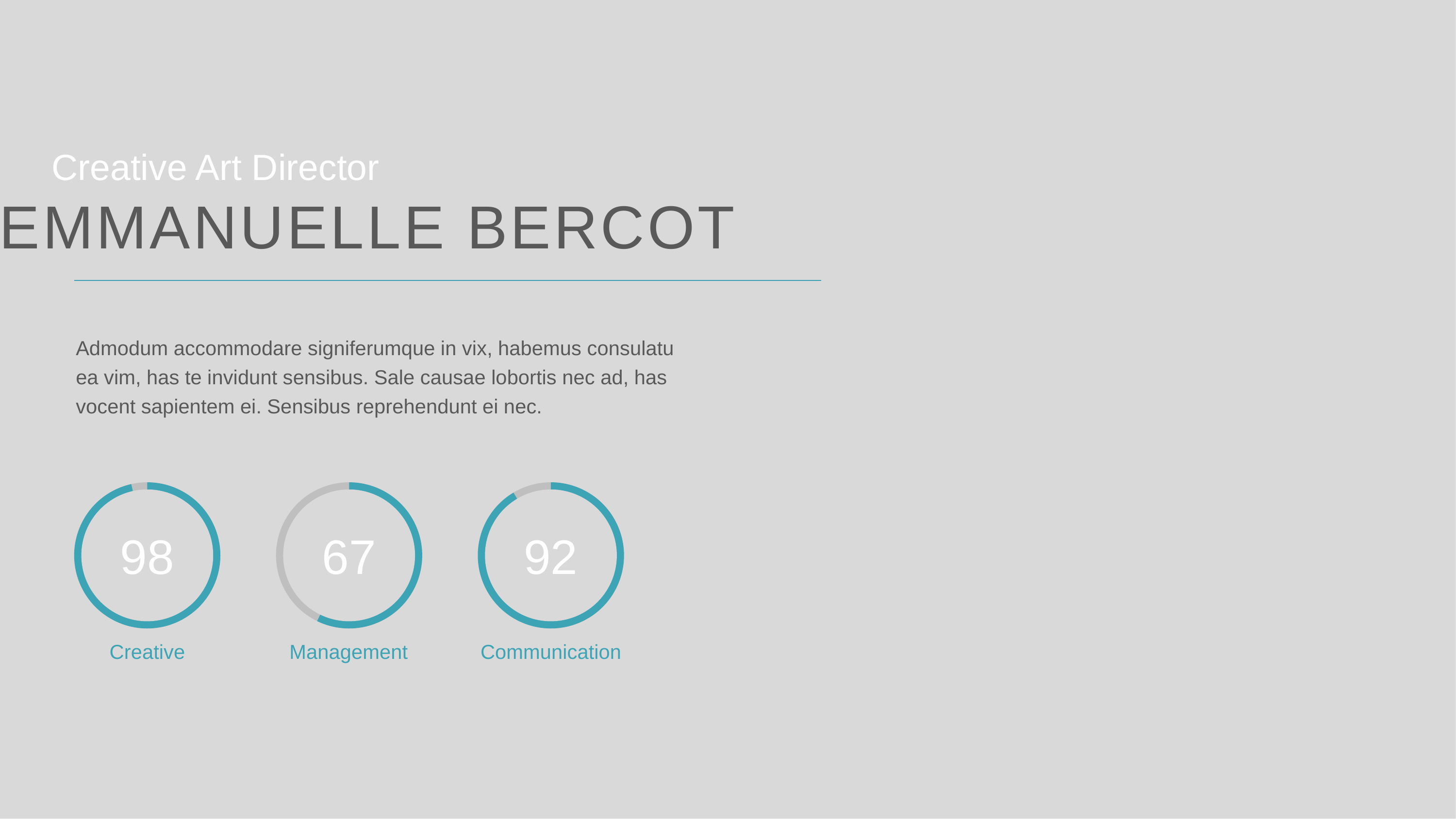

Creative Art Director
EMMANUELLE BERCOT
Admodum accommodare signiferumque in vix, habemus consulatu ea vim, has te invidunt sensibus. Sale causae lobortis nec ad, has vocent sapientem ei. Sensibus reprehendunt ei nec.

98
67
92
Creative
Management
Communication